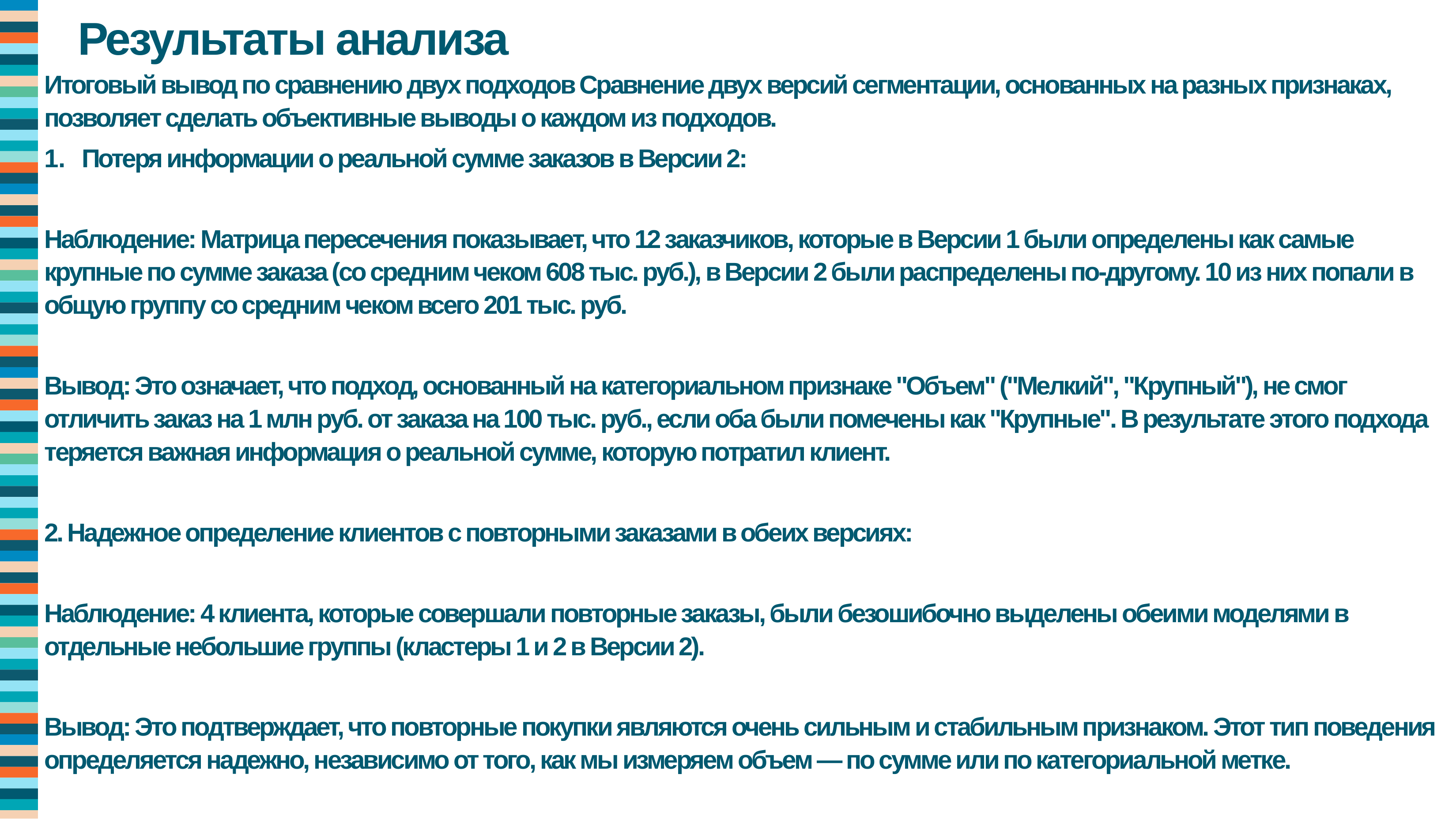

Результаты анализа
Итоговый вывод по сравнению двух подходов Сравнение двух версий сегментации, основанных на разных признаках, позволяет сделать объективные выводы о каждом из подходов.
Потеря информации о реальной сумме заказов в Версии 2:

Наблюдение: Матрица пересечения показывает, что 12 заказчиков, которые в Версии 1 были определены как самые крупные по сумме заказа (со средним чеком 608 тыс. руб.), в Версии 2 были распределены по-другому. 10 из них попали в общую группу со средним чеком всего 201 тыс. руб.

Вывод: Это означает, что подход, основанный на категориальном признаке "Объем" ("Мелкий", "Крупный"), не смог отличить заказ на 1 млн руб. от заказа на 100 тыс. руб., если оба были помечены как "Крупные". В результате этого подхода теряется важная информация о реальной сумме, которую потратил клиент.

2. Надежное определение клиентов с повторными заказами в обеих версиях:

Наблюдение: 4 клиента, которые совершали повторные заказы, были безошибочно выделены обеими моделями в отдельные небольшие группы (кластеры 1 и 2 в Версии 2).

Вывод: Это подтверждает, что повторные покупки являются очень сильным и стабильным признаком. Этот тип поведения определяется надежно, независимо от того, как мы измеряем объем — по сумме или по категориальной метке.